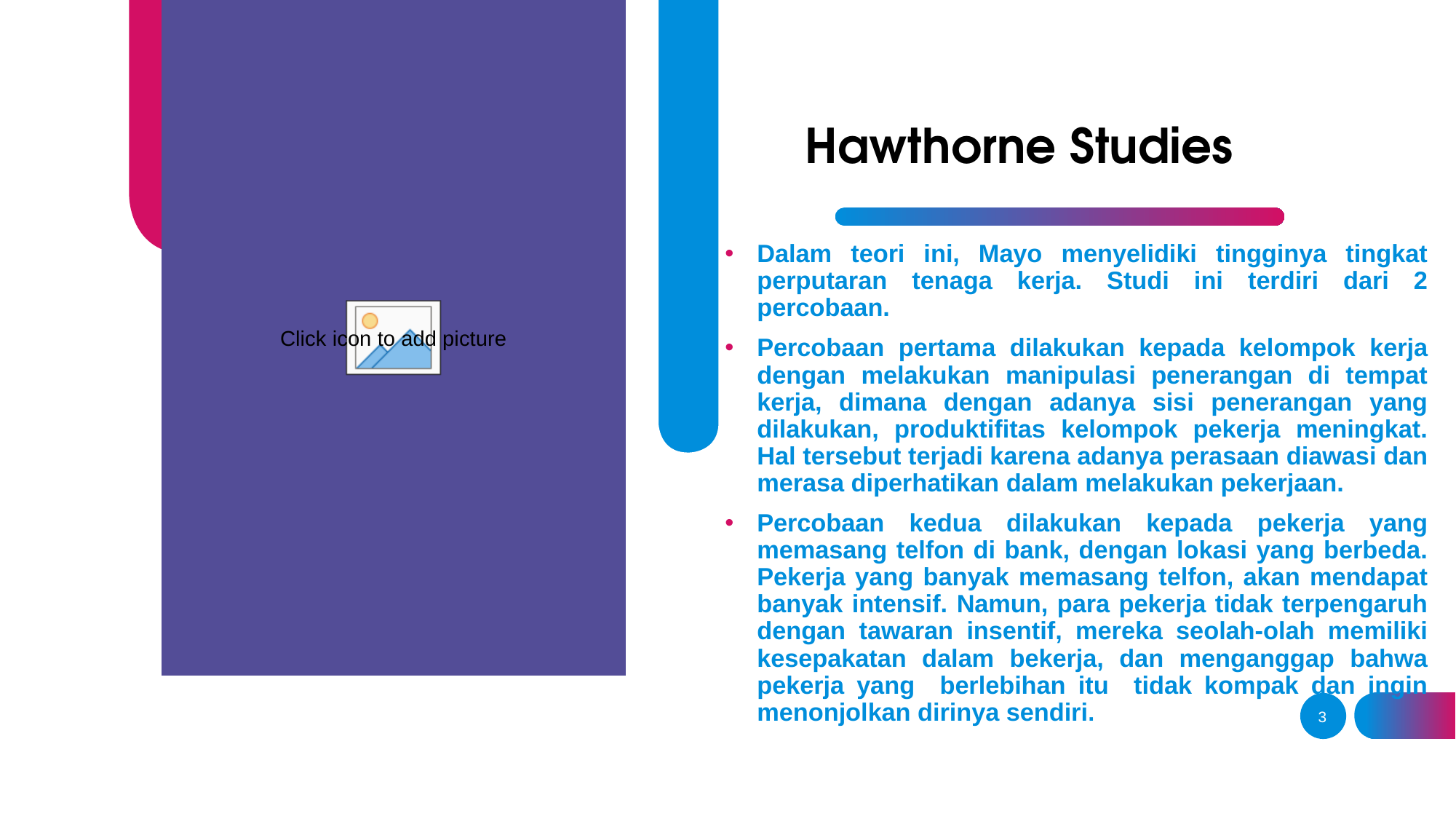

# Hawthorne Studies
Dalam teori ini, Mayo menyelidiki tingginya tingkat perputaran tenaga kerja. Studi ini terdiri dari 2 percobaan.
Percobaan pertama dilakukan kepada kelompok kerja dengan melakukan manipulasi penerangan di tempat kerja, dimana dengan adanya sisi penerangan yang dilakukan, produktifitas kelompok pekerja meningkat. Hal tersebut terjadi karena adanya perasaan diawasi dan merasa diperhatikan dalam melakukan pekerjaan.
Percobaan kedua dilakukan kepada pekerja yang memasang telfon di bank, dengan lokasi yang berbeda. Pekerja yang banyak memasang telfon, akan mendapat banyak intensif. Namun, para pekerja tidak terpengaruh dengan tawaran insentif, mereka seolah-olah memiliki kesepakatan dalam bekerja, dan menganggap bahwa pekerja yang  berlebihan itu  tidak kompak dan ingin menonjolkan dirinya sendiri.
3